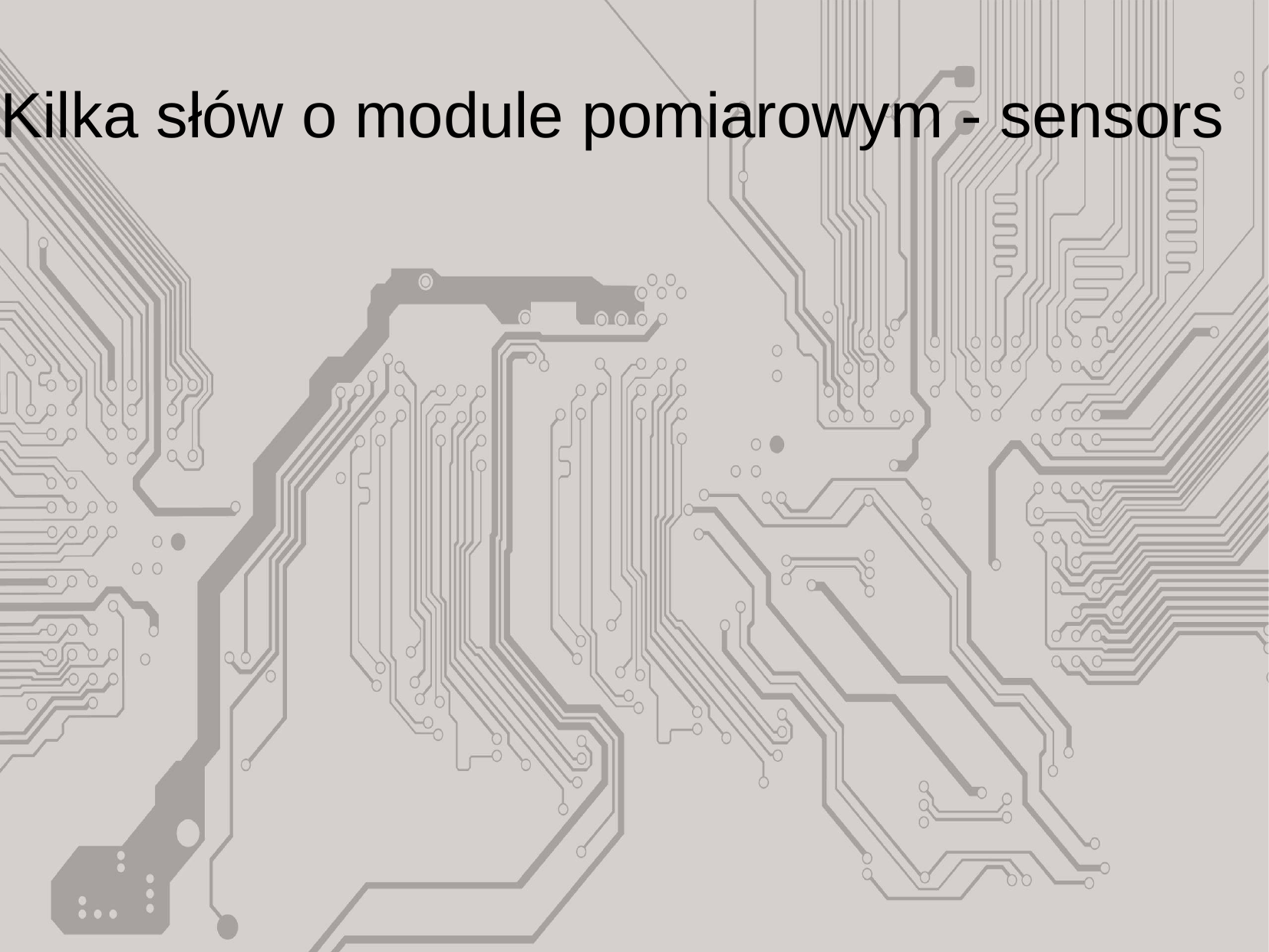

# Kilka słów o module pomiarowym - sensors